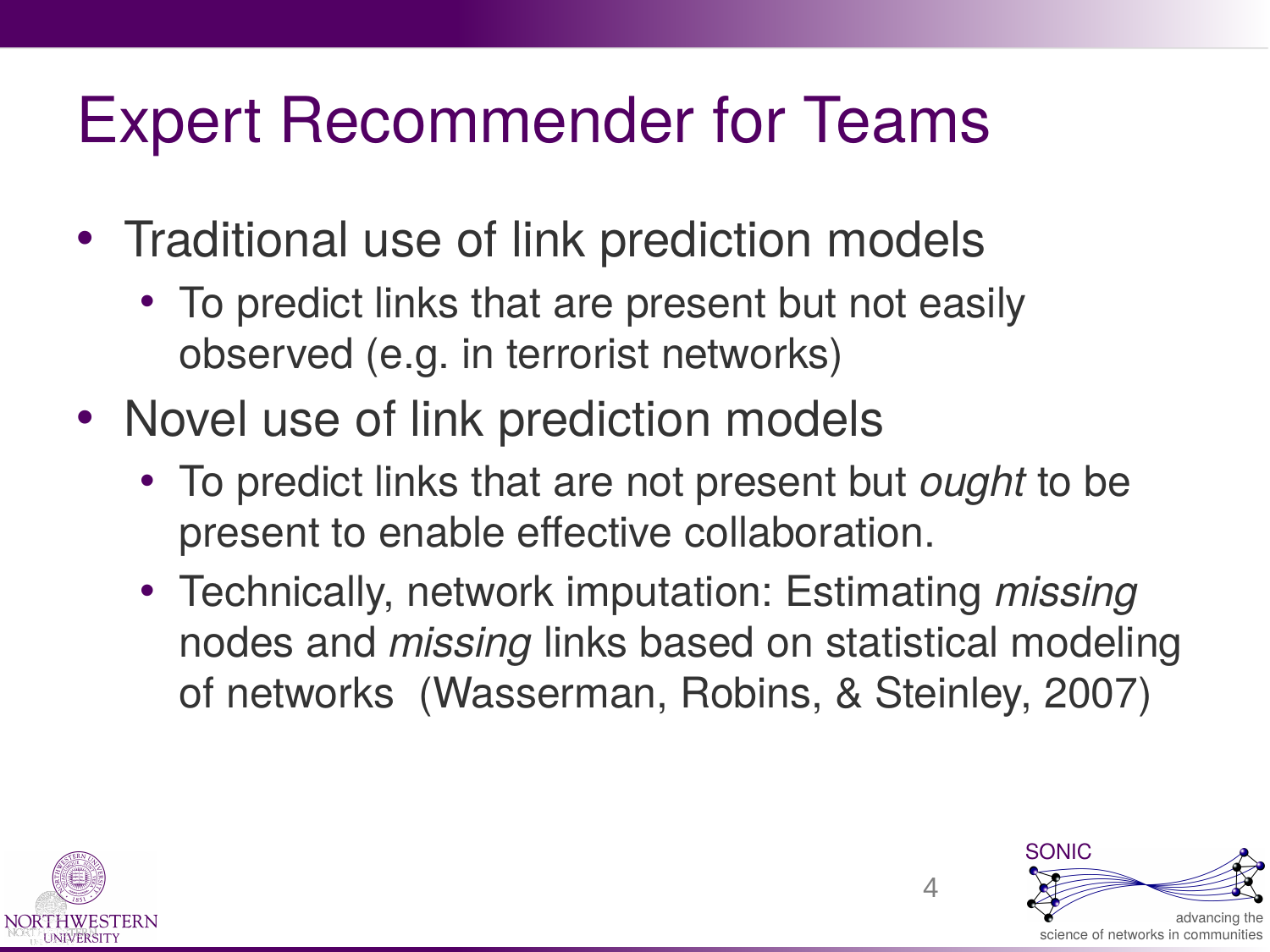

# Expert Recommender for Teams
Traditional use of link prediction models
To predict links that are present but not easily observed (e.g. in terrorist networks)
Novel use of link prediction models
To predict links that are not present but ought to be present to enable effective collaboration.
Technically, network imputation: Estimating missing nodes and missing links based on statistical modeling of networks  (Wasserman, Robins, & Steinley, 2007)